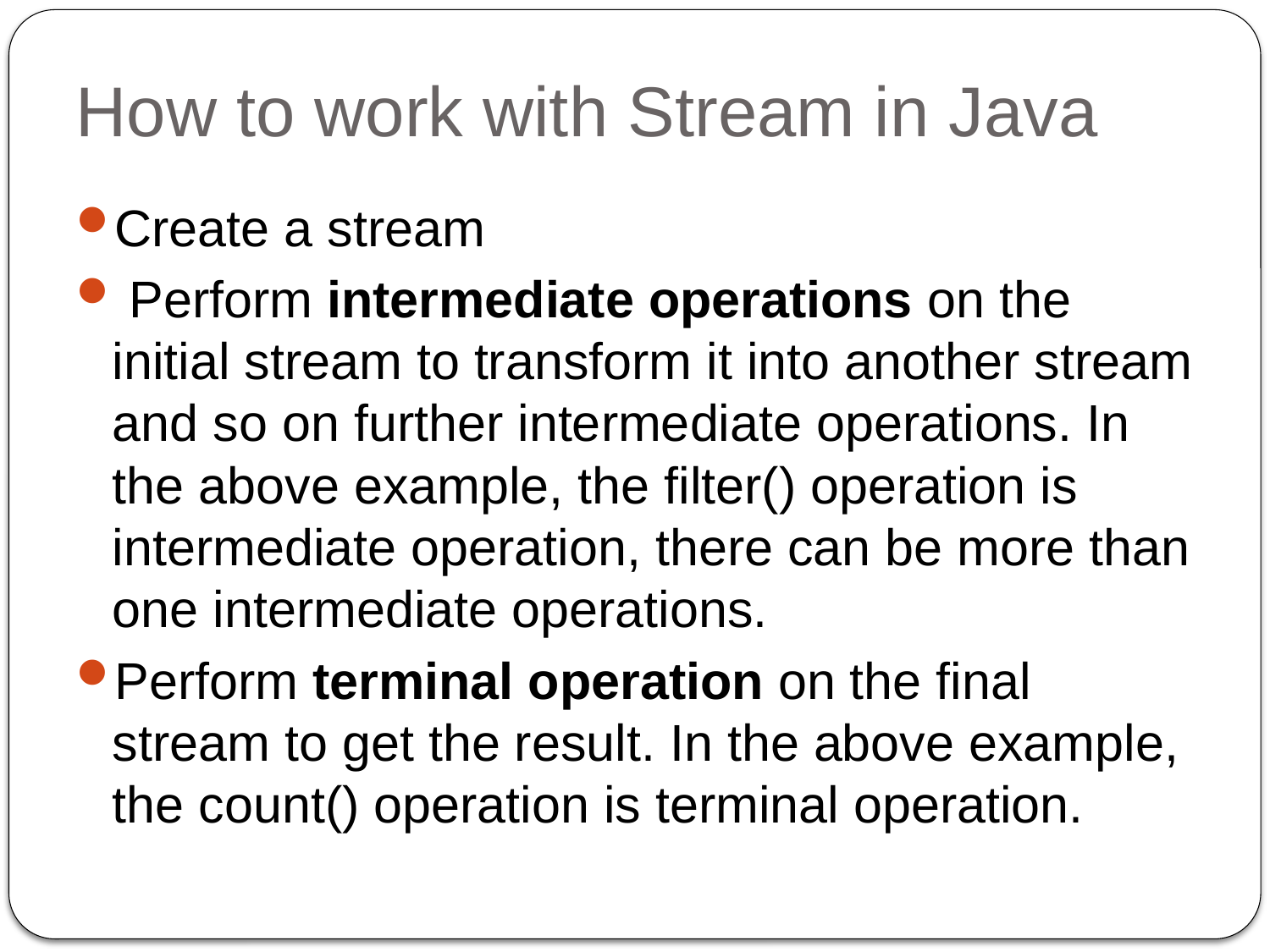

# How to work with Stream in Java
Create a stream
 Perform intermediate operations on the initial stream to transform it into another stream and so on further intermediate operations. In the above example, the filter() operation is intermediate operation, there can be more than one intermediate operations.
Perform terminal operation on the final stream to get the result. In the above example, the count() operation is terminal operation.